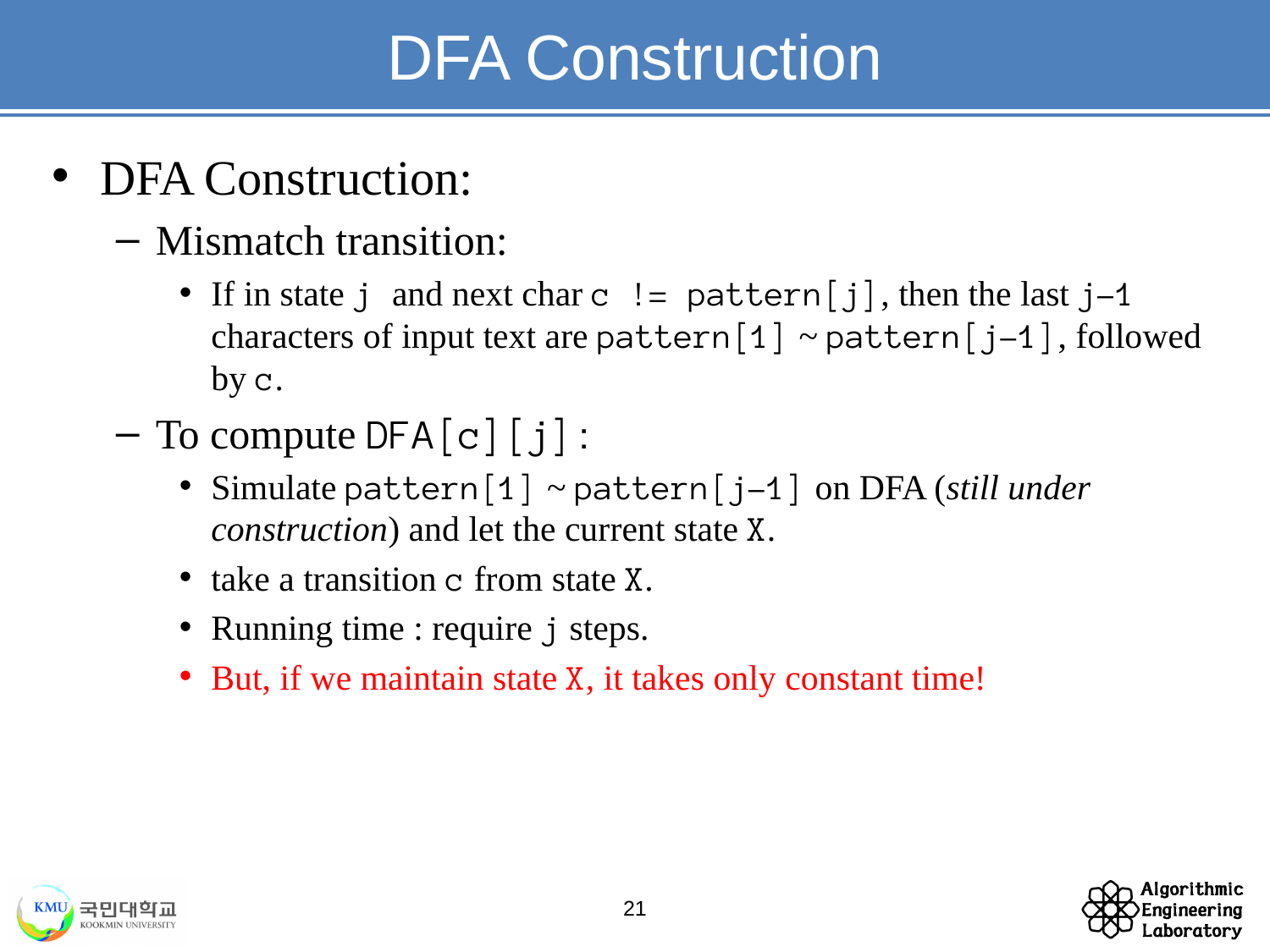

# DFA Construction
DFA Construction:
Mismatch transition:
If in state j and next char c != pattern[j], then the last j-1 characters of input text are pattern[1] ~ pattern[j-1], followed by c.
To compute DFA[c][j]:
Simulate pattern[1] ~ pattern[j-1] on DFA (still under construction) and let the current state X.
take a transition c from state X.
Running time : require j steps.
But, if we maintain state X, it takes only constant time!

21